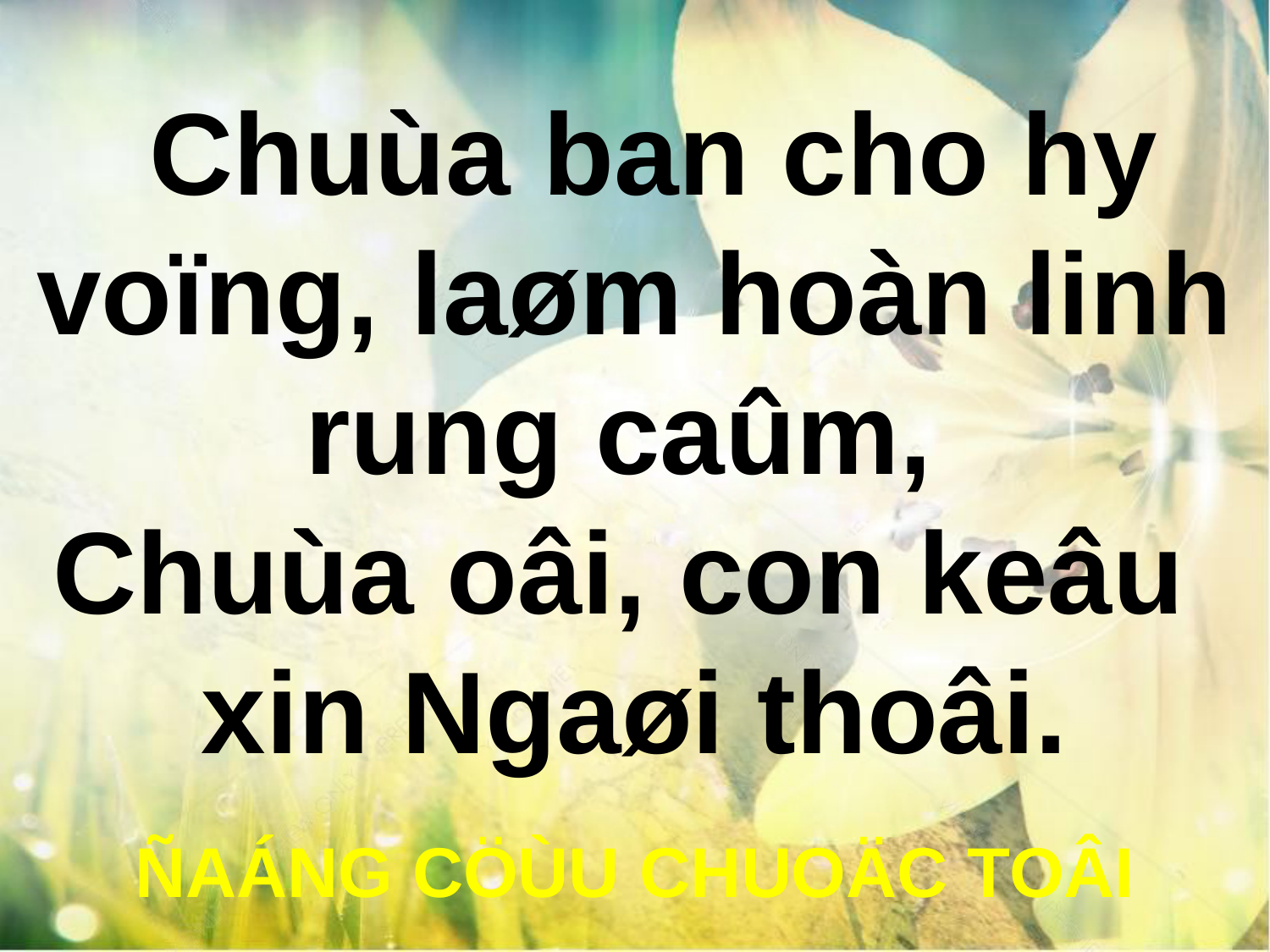

Chuùa ban cho hy voïng, laøm hoàn linh rung caûm,
Chuùa oâi, con keâu
xin Ngaøi thoâi.
ÑAÁNG CÖÙU CHUOÄC TOÂI